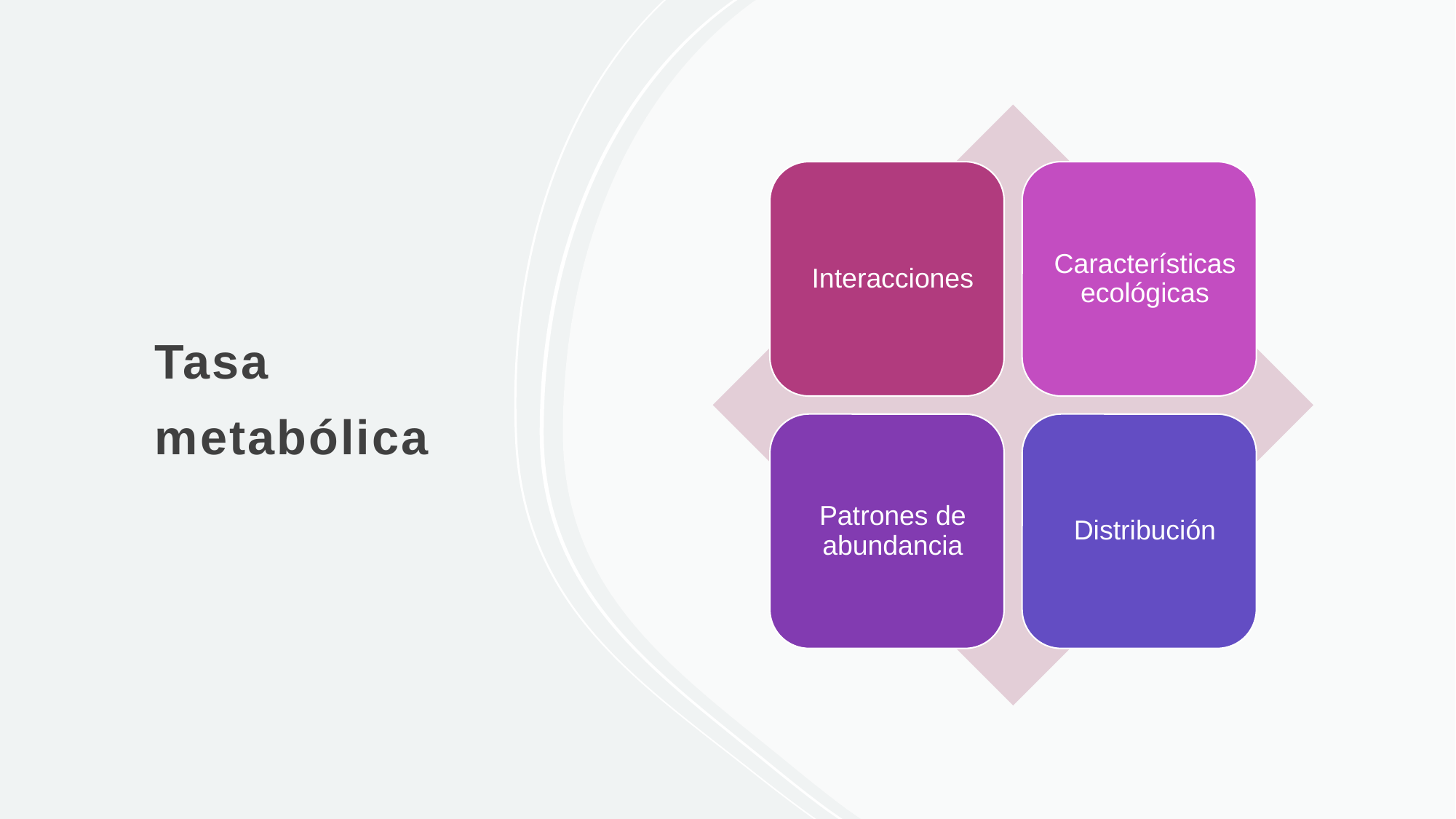

Interacciones
Características ecológicas
Patrones de abundancia
Distribución
# Tasa metabólica